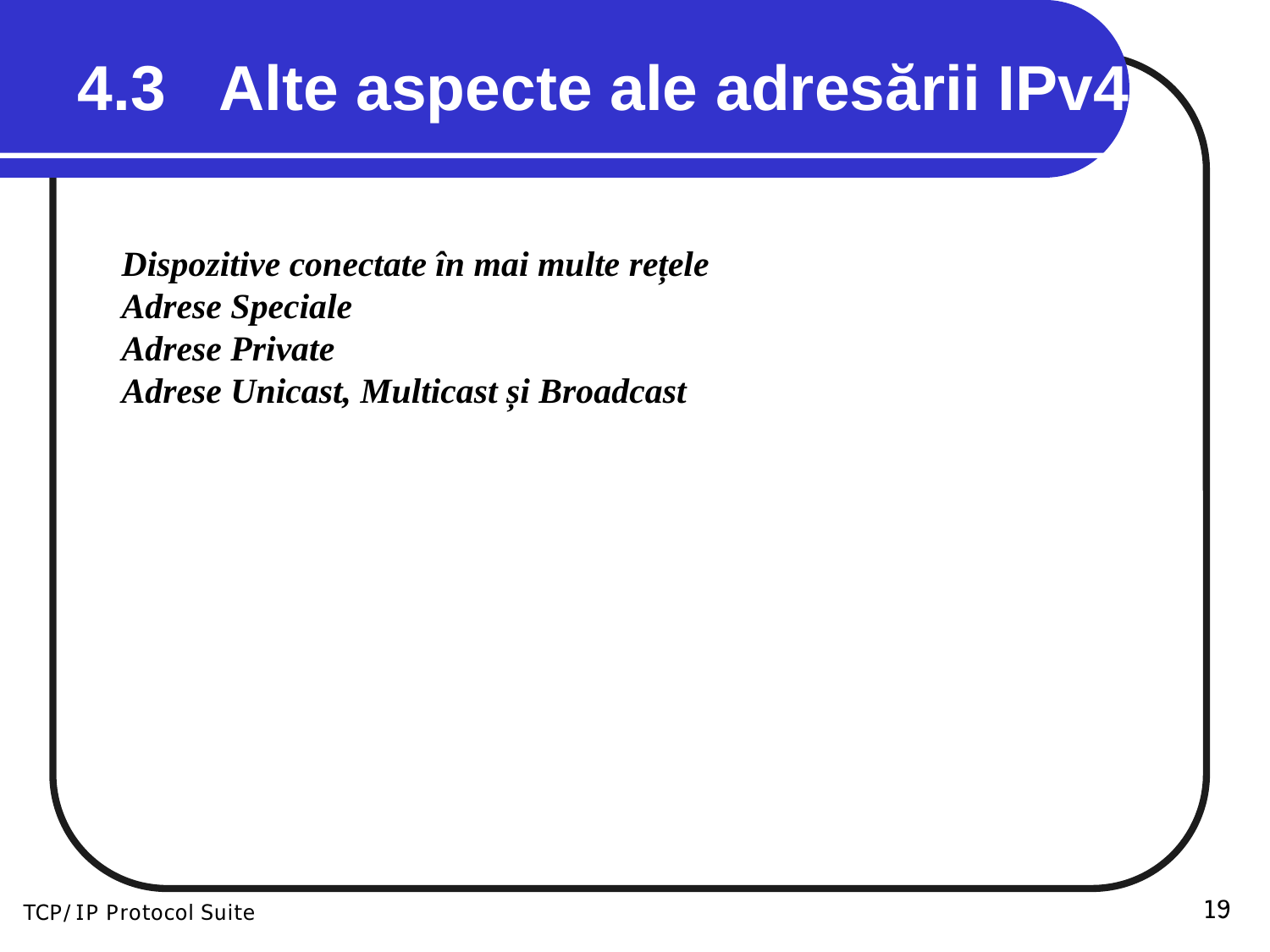

4.3   Alte aspecte ale adresării IPv4
Dispozitive conectate în mai multe rețele
Adrese Speciale
Adrese Private
Adrese Unicast, Multicast și Broadcast
19
TCP/IP Protocol Suite